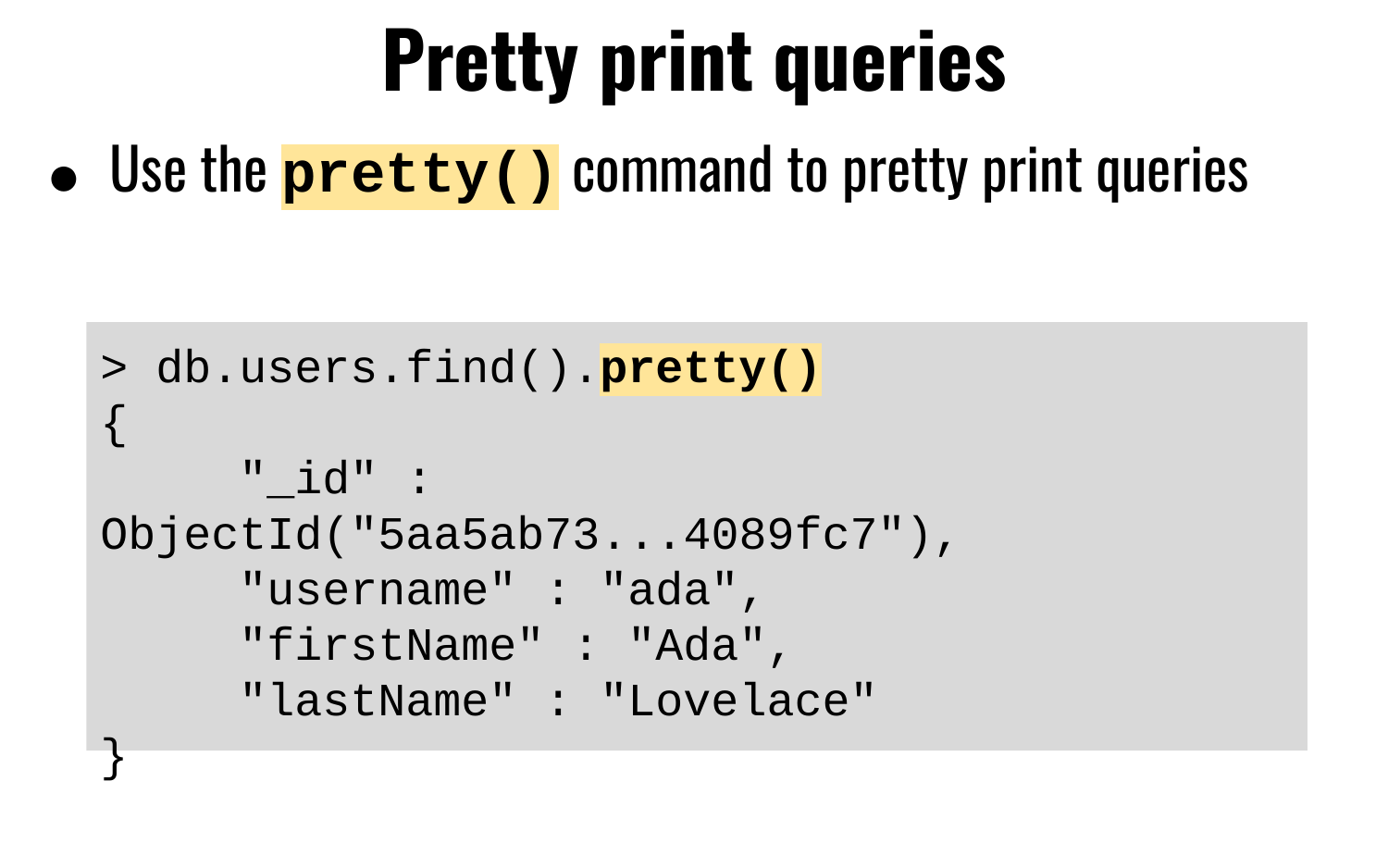

# Pretty print queries
Use the pretty() command to pretty print queries
> db.users.find().pretty()
{
	"_id" : ObjectId("5aa5ab73...4089fc7"),
	"username" : "ada",
	"firstName" : "Ada",
	"lastName" : "Lovelace"
}